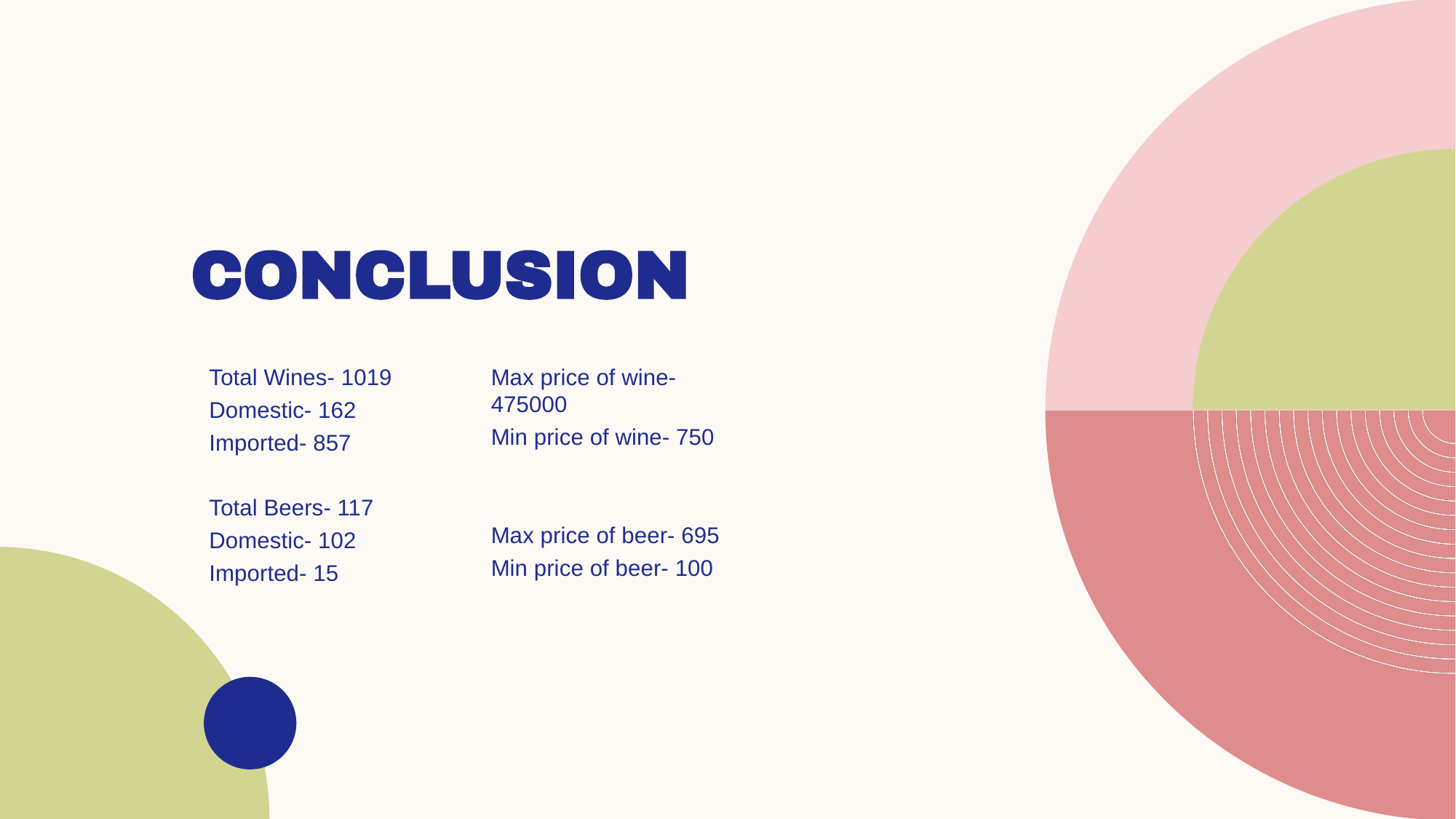

# conclusion
Total Wines- 1019
Domestic- 162
Imported- 857

Total Beers- 117
Domestic- 102
Imported- 15
Max price of wine- 475000
Min price of wine- 750

Max price of beer- 695
Min price of beer- 100